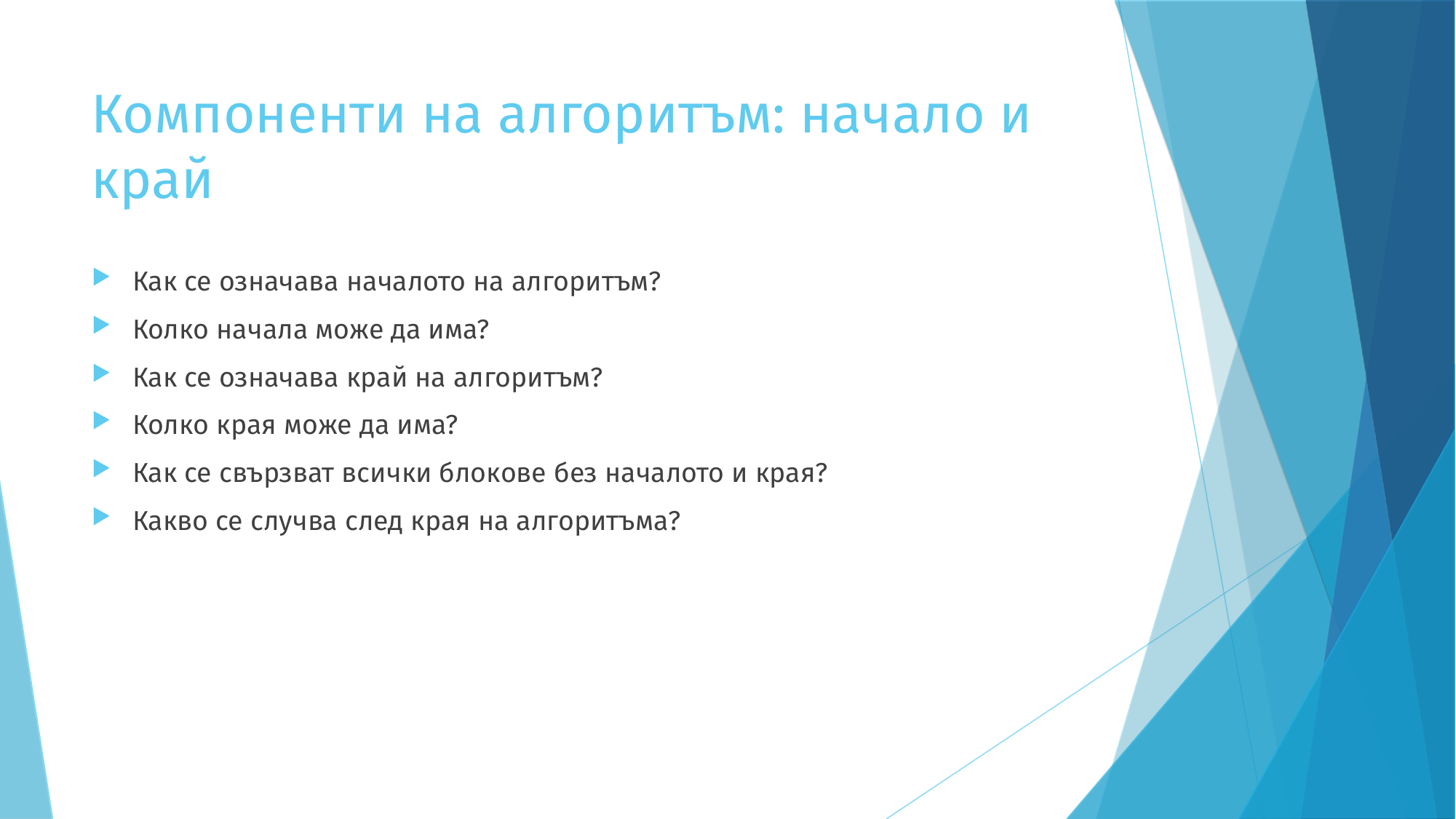

Компоненти на алгоритъм: начало и край
Как се означава началото на алгоритъм?
Колко начала може да има?
Как се означава край на алгоритъм?
Колко края може да има?
Как се свързват всички блокове без началото и края?
Какво се случва след края на алгоритъма?